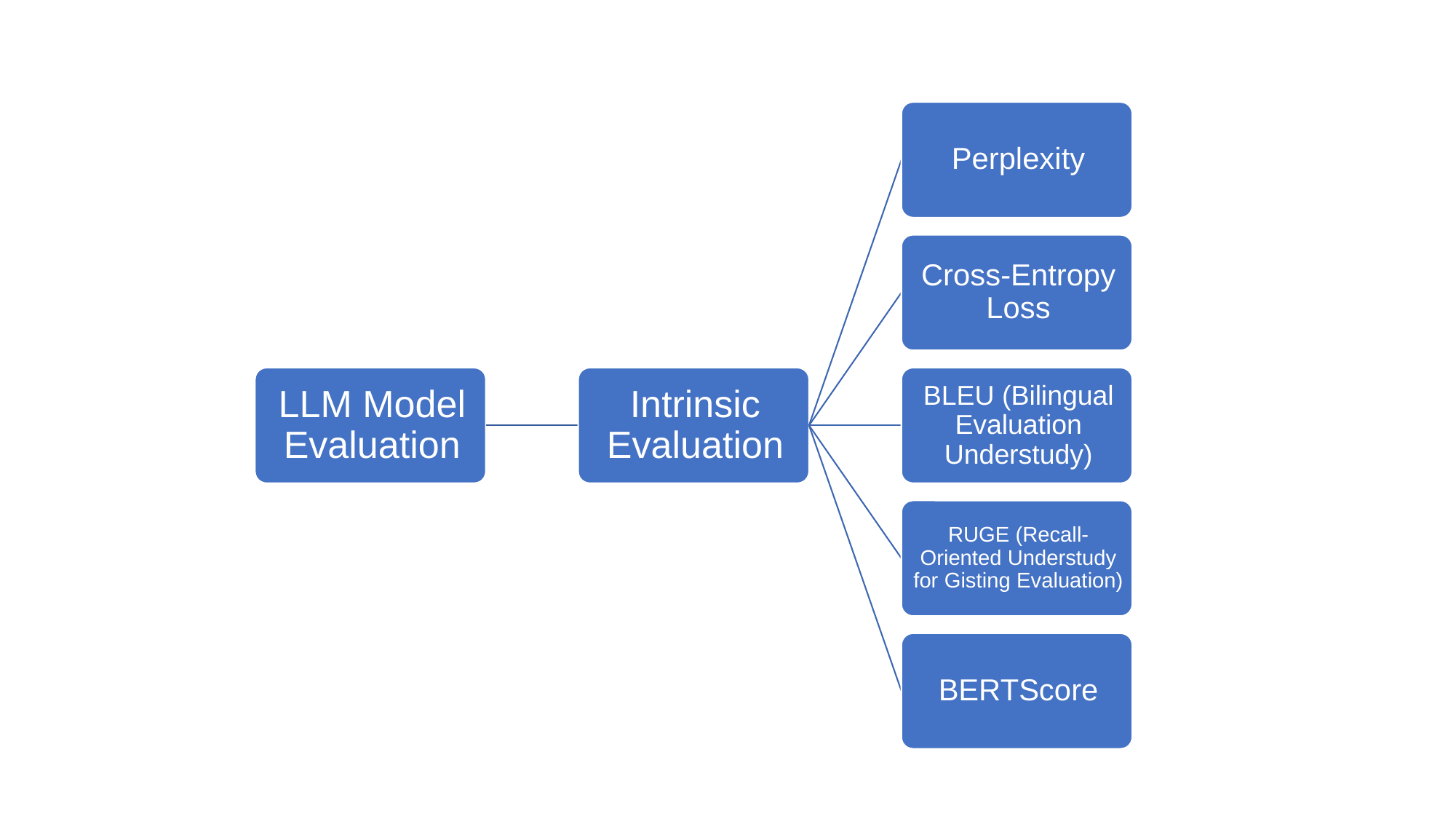

LLM Model Evaluation

Intrinsic Evaluation

Perplexity

Cross-Entropy Loss

BLEU (Bilingual Evaluation Understudy)

RUGE (Recall-Oriented Understudy for Gisting Evaluation)

BERTScore